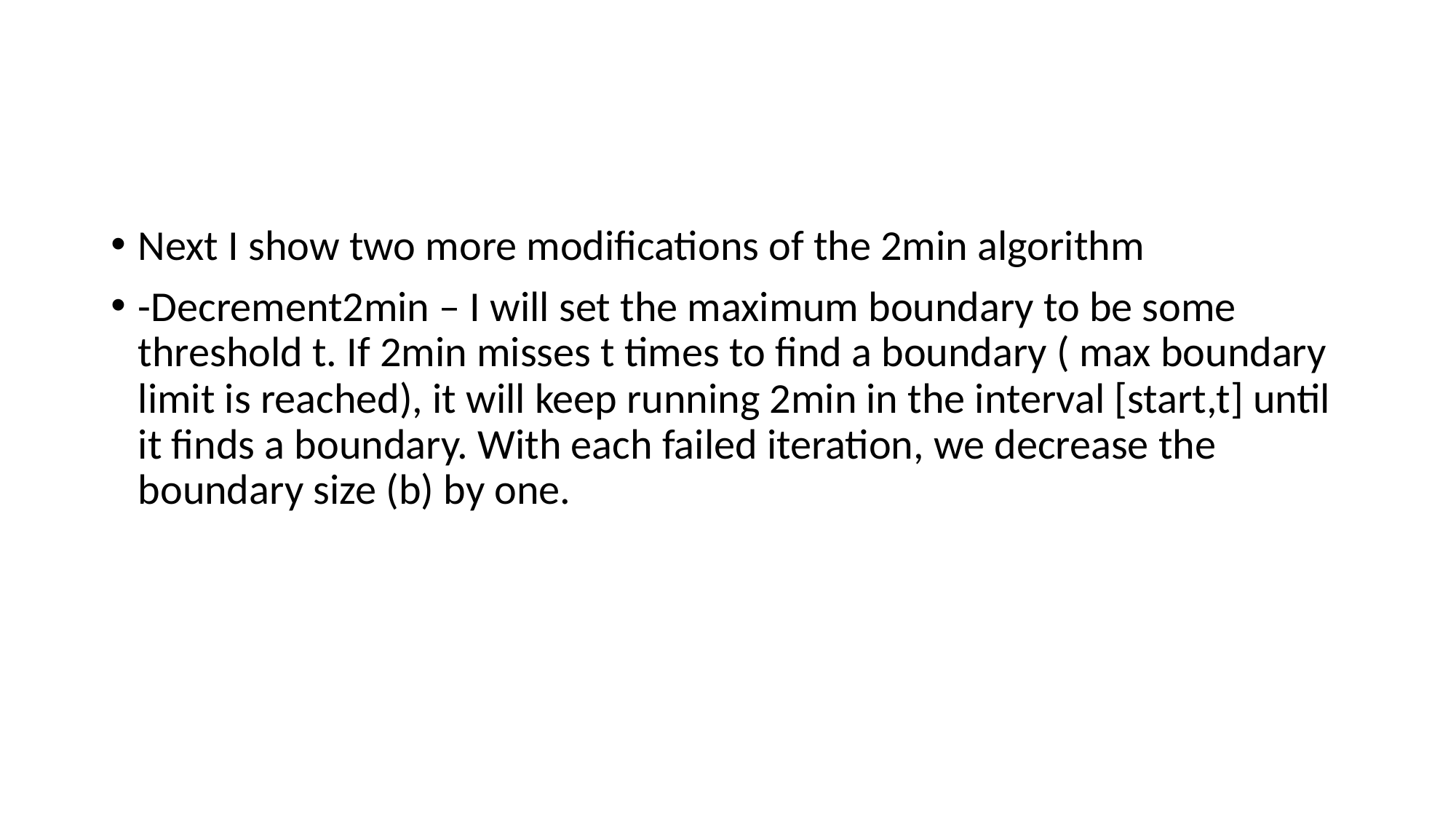

#
Next I show two more modifications of the 2min algorithm
-Decrement2min – I will set the maximum boundary to be some threshold t. If 2min misses t times to find a boundary ( max boundary limit is reached), it will keep running 2min in the interval [start,t] until it finds a boundary. With each failed iteration, we decrease the boundary size (b) by one.